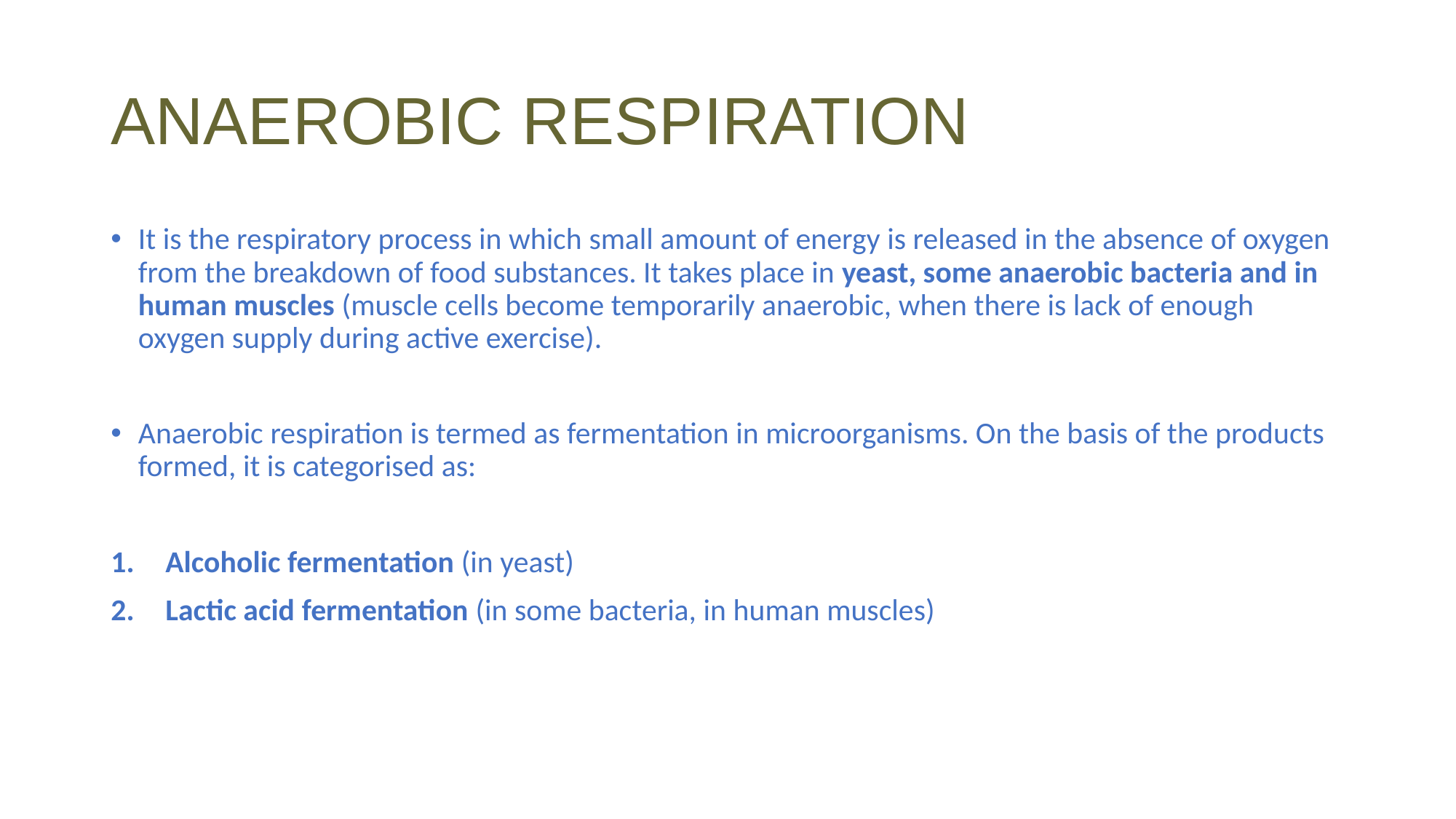

# ANAEROBIC RESPIRATION
It is the respiratory process in which small amount of energy is released in the absence of oxygen from the breakdown of food substances. It takes place in yeast, some anaerobic bacteria and in human muscles (muscle cells become temporarily anaerobic, when there is lack of enough oxygen supply during active exercise).

Anaerobic respiration is termed as fermentation in microorganisms. On the basis of the products formed, it is categorised as:

Alcoholic fermentation (in yeast)
Lactic acid fermentation (in some bacteria, in human muscles)